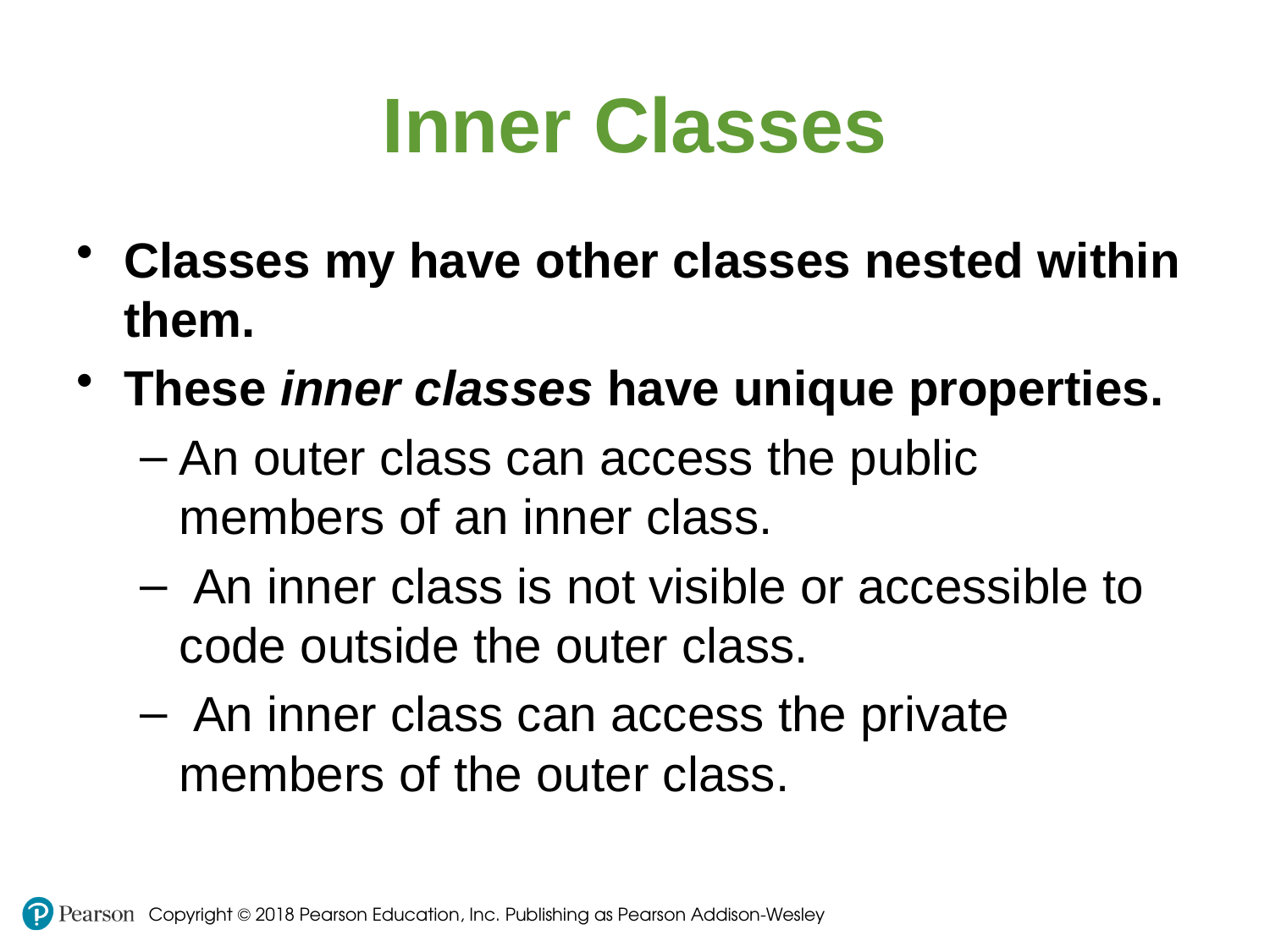

Inner Classes
Classes my have other classes nested within them.
These inner classes have unique properties.
An outer class can access the public members of an inner class.
 An inner class is not visible or accessible to code outside the outer class.
 An inner class can access the private members of the outer class.